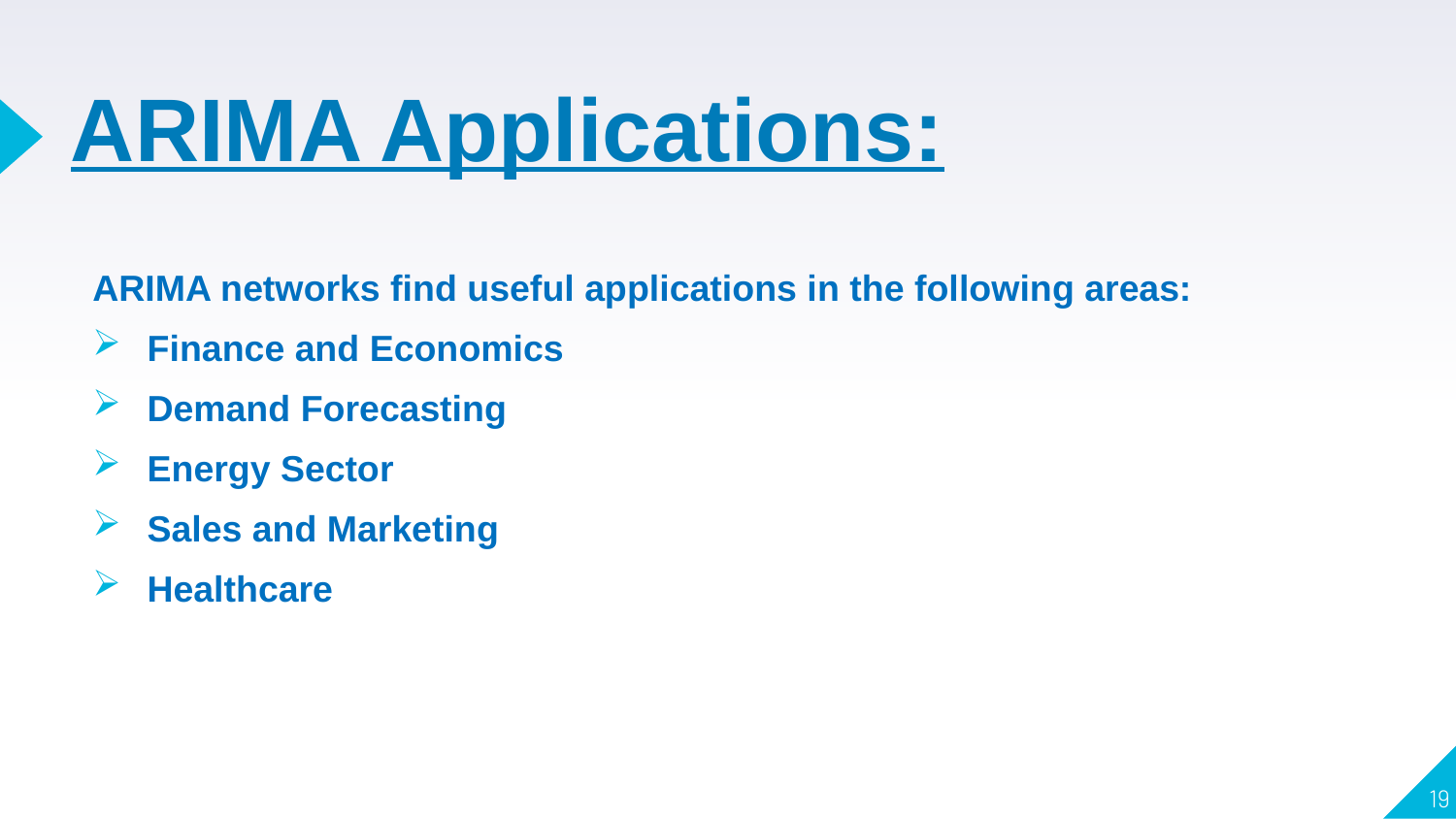

# ARIMA Applications:
ARIMA networks find useful applications in the following areas:
Finance and Economics
Demand Forecasting
Energy Sector
Sales and Marketing
Healthcare

19